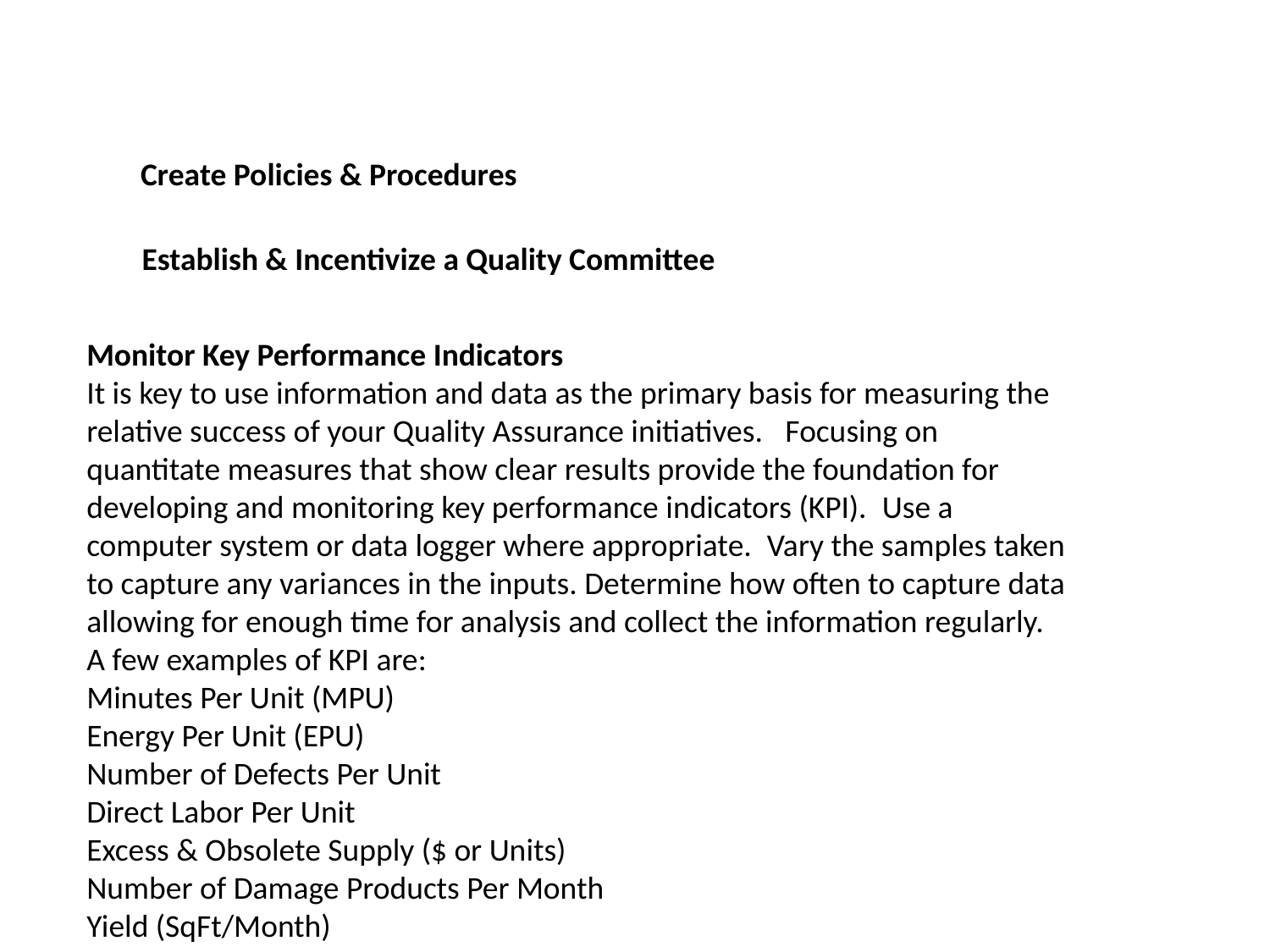

Create Policies & Procedures
Establish & Incentivize a Quality Committee
Monitor Key Performance Indicators
It is key to use information and data as the primary basis for measuring the relative success of your Quality Assurance initiatives.   Focusing on quantitate measures that show clear results provide the foundation for developing and monitoring key performance indicators (KPI).  Use a computer system or data logger where appropriate.  Vary the samples taken to capture any variances in the inputs. Determine how often to capture data allowing for enough time for analysis and collect the information regularly.
A few examples of KPI are:
Minutes Per Unit (MPU)
Energy Per Unit (EPU)
Number of Defects Per Unit
Direct Labor Per Unit
Excess & Obsolete Supply ($ or Units)
Number of Damage Products Per Month
Yield (SqFt/Month)